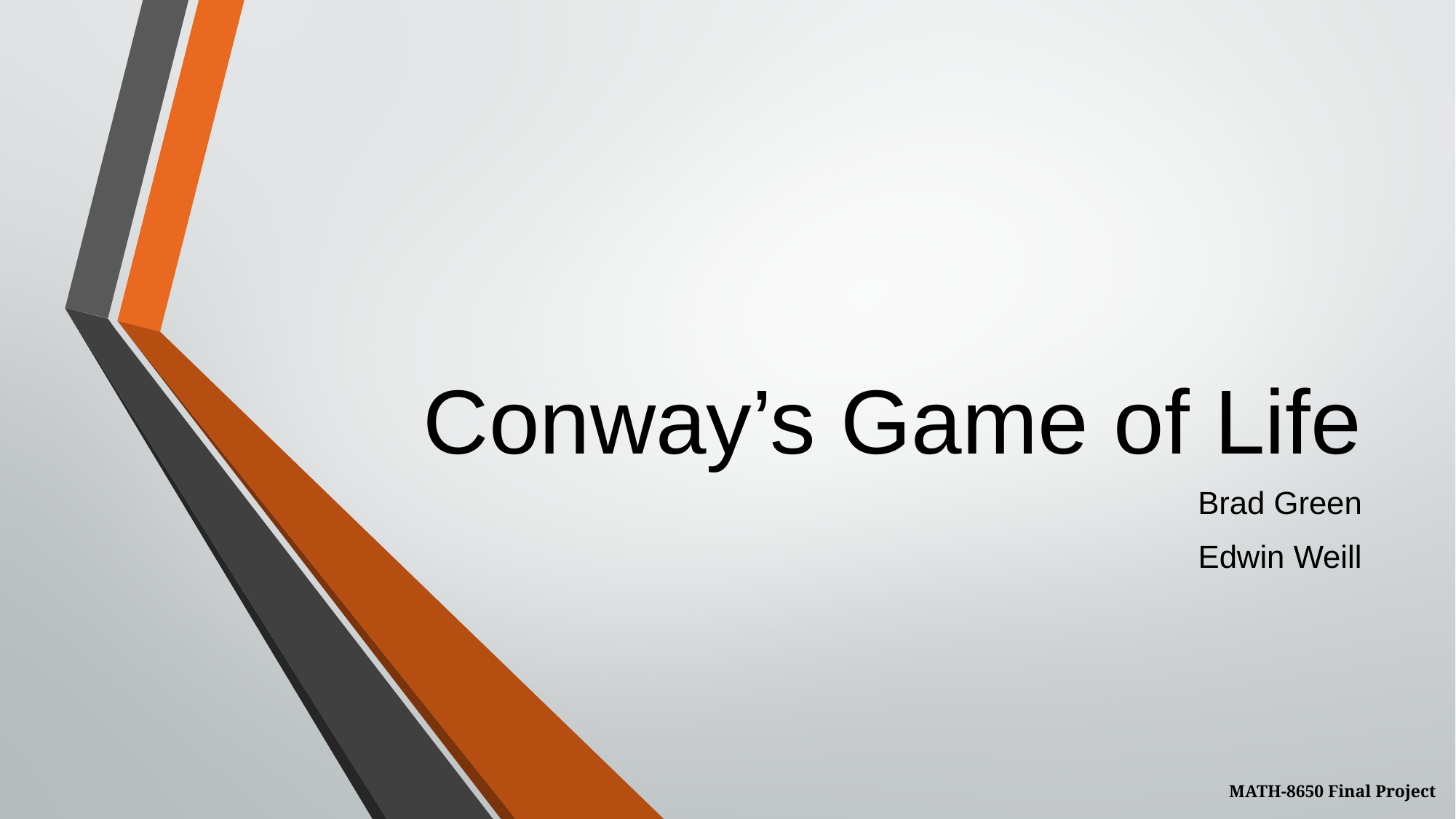

# Conway’s Game of Life
Brad Green
Edwin Weill

MATH-8650 Final Project